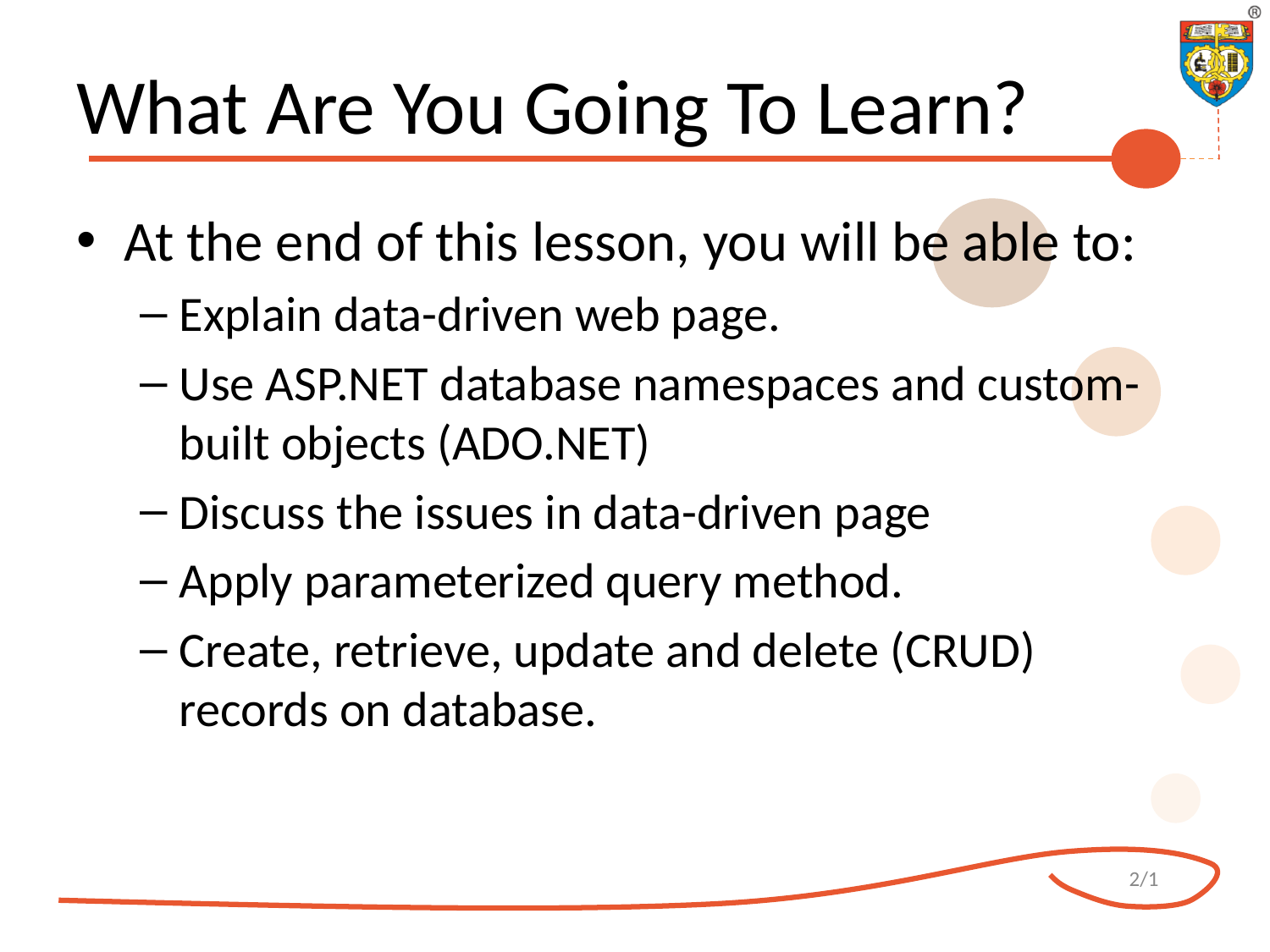

# What Are You Going To Learn?
At the end of this lesson, you will be able to:
Explain data-driven web page.
Use ASP.NET database namespaces and custom-built objects (ADO.NET)
Discuss the issues in data-driven page
Apply parameterized query method.
Create, retrieve, update and delete (CRUD) records on database.